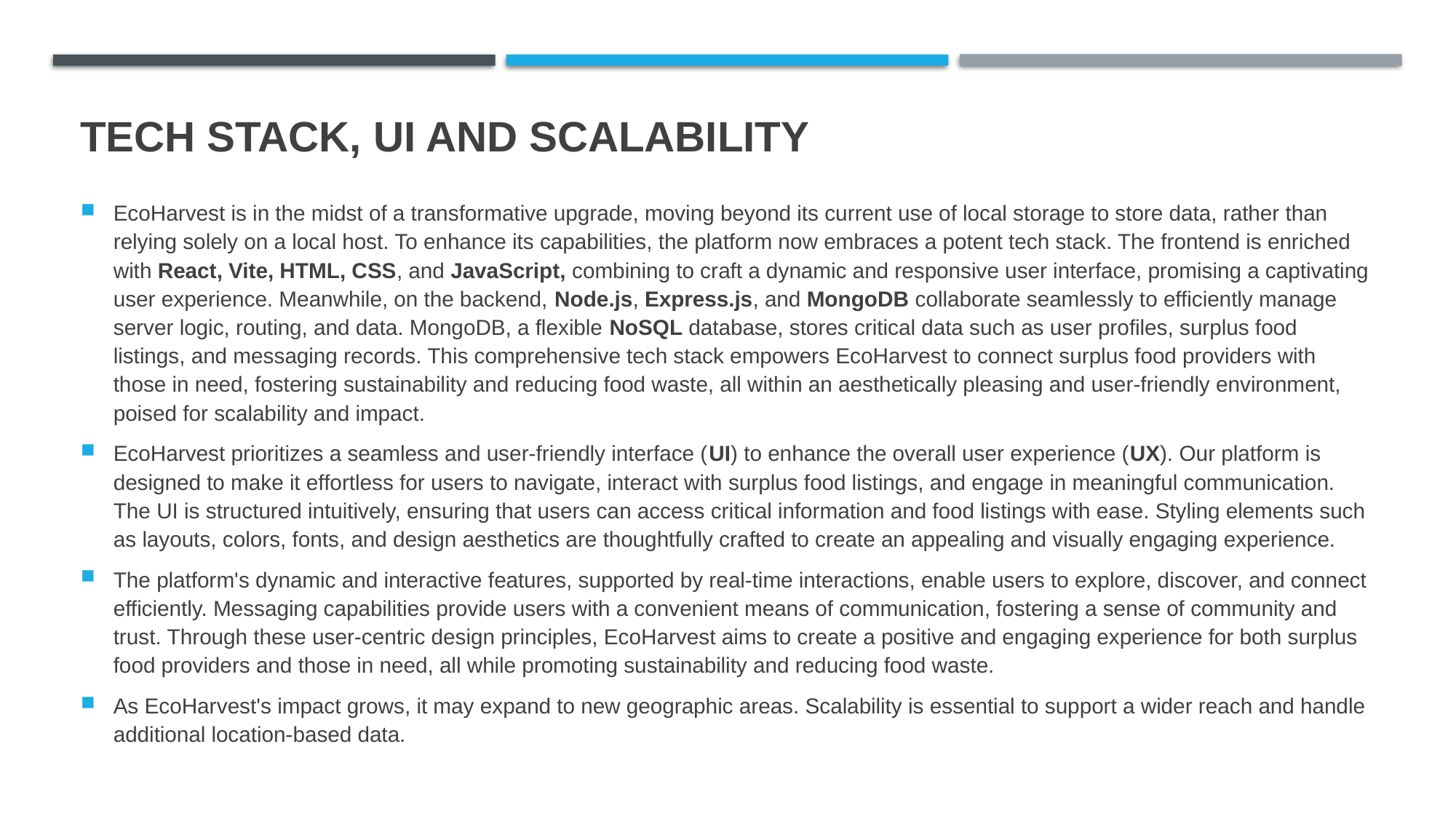

# Tech stack, UI and scalability
EcoHarvest is in the midst of a transformative upgrade, moving beyond its current use of local storage to store data, rather than relying solely on a local host. To enhance its capabilities, the platform now embraces a potent tech stack. The frontend is enriched with React, Vite, HTML, CSS, and JavaScript, combining to craft a dynamic and responsive user interface, promising a captivating user experience. Meanwhile, on the backend, Node.js, Express.js, and MongoDB collaborate seamlessly to efficiently manage server logic, routing, and data. MongoDB, a flexible NoSQL database, stores critical data such as user profiles, surplus food listings, and messaging records. This comprehensive tech stack empowers EcoHarvest to connect surplus food providers with those in need, fostering sustainability and reducing food waste, all within an aesthetically pleasing and user-friendly environment, poised for scalability and impact.
EcoHarvest prioritizes a seamless and user-friendly interface (UI) to enhance the overall user experience (UX). Our platform is designed to make it effortless for users to navigate, interact with surplus food listings, and engage in meaningful communication. The UI is structured intuitively, ensuring that users can access critical information and food listings with ease. Styling elements such as layouts, colors, fonts, and design aesthetics are thoughtfully crafted to create an appealing and visually engaging experience.
The platform's dynamic and interactive features, supported by real-time interactions, enable users to explore, discover, and connect efficiently. Messaging capabilities provide users with a convenient means of communication, fostering a sense of community and trust. Through these user-centric design principles, EcoHarvest aims to create a positive and engaging experience for both surplus food providers and those in need, all while promoting sustainability and reducing food waste.
As EcoHarvest's impact grows, it may expand to new geographic areas. Scalability is essential to support a wider reach and handle additional location-based data.